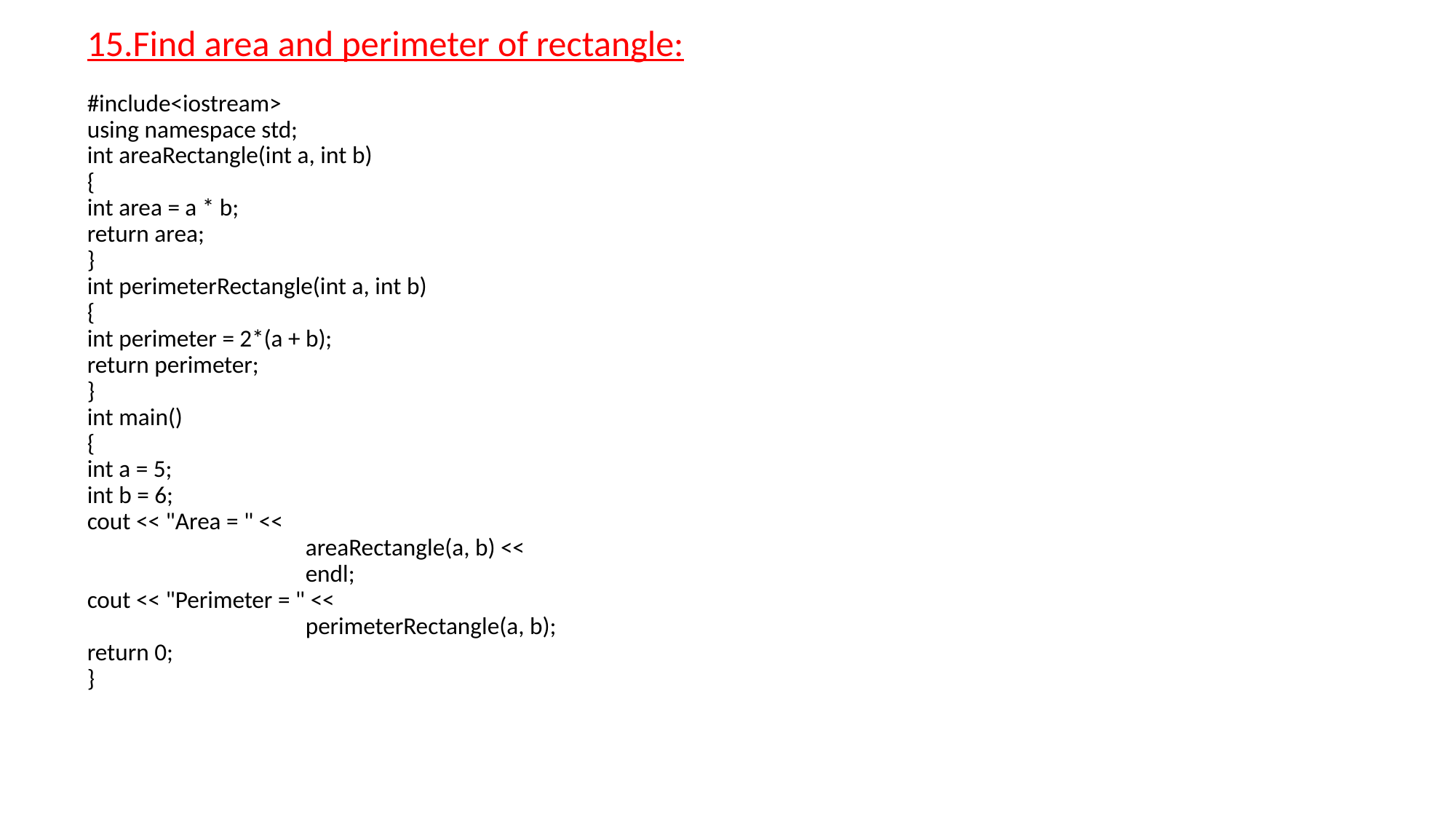

# 15.Find area and perimeter of rectangle: #include<iostream> using namespace std; int areaRectangle(int a, int b) { int area = a * b; return area; } int perimeterRectangle(int a, int b) { int perimeter = 2*(a + b); return perimeter; } int main() { int a = 5; int b = 6; cout << "Area = " << areaRectangle(a, b) << endl; cout << "Perimeter = " << perimeterRectangle(a, b); return 0; }